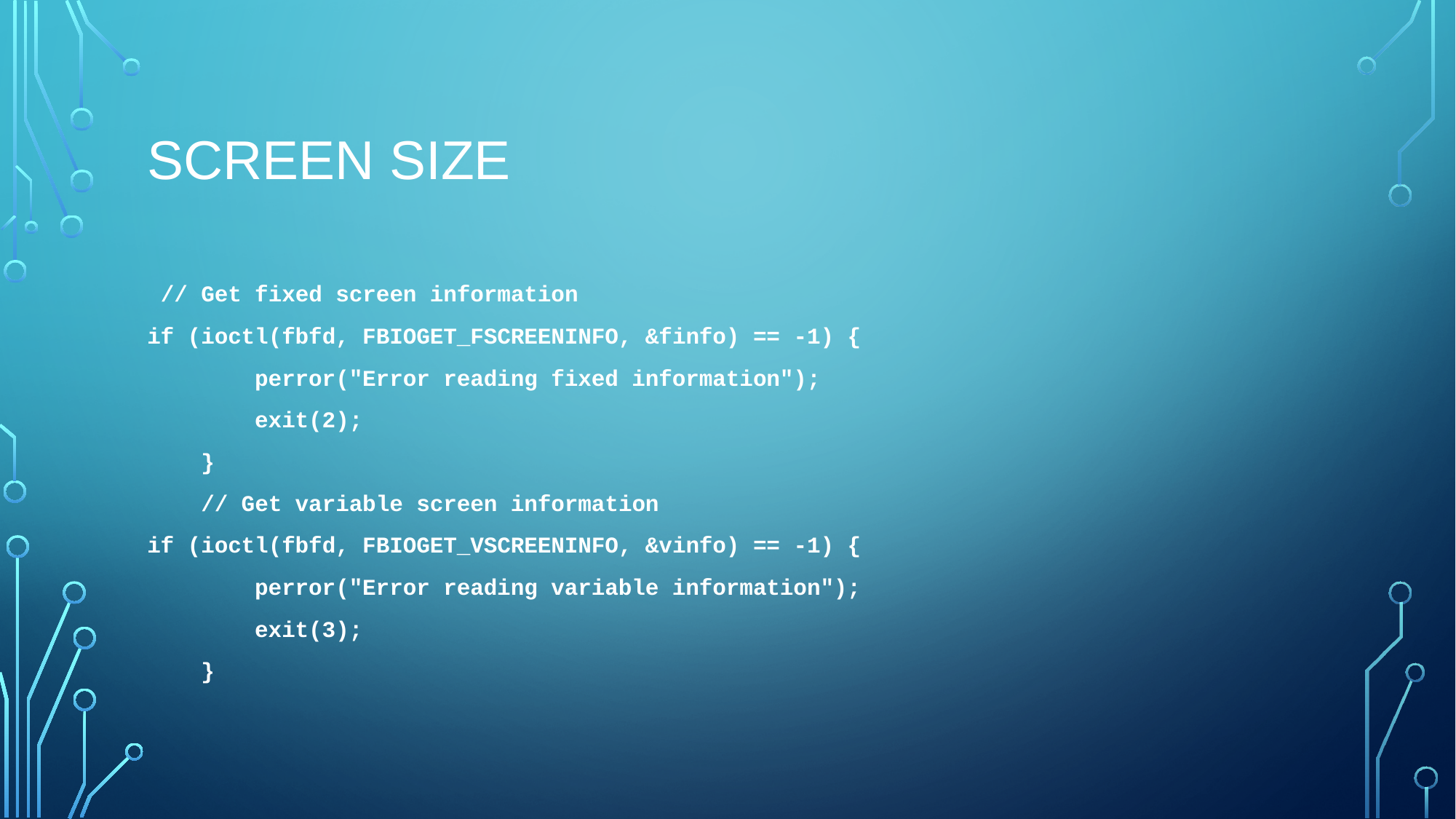

# Screen Size
 // Get fixed screen information
if (ioctl(fbfd, FBIOGET_FSCREENINFO, &finfo) == -1) {
        perror("Error reading fixed information");
        exit(2);
    }
    // Get variable screen information
if (ioctl(fbfd, FBIOGET_VSCREENINFO, &vinfo) == -1) {
        perror("Error reading variable information");
        exit(3);
    }